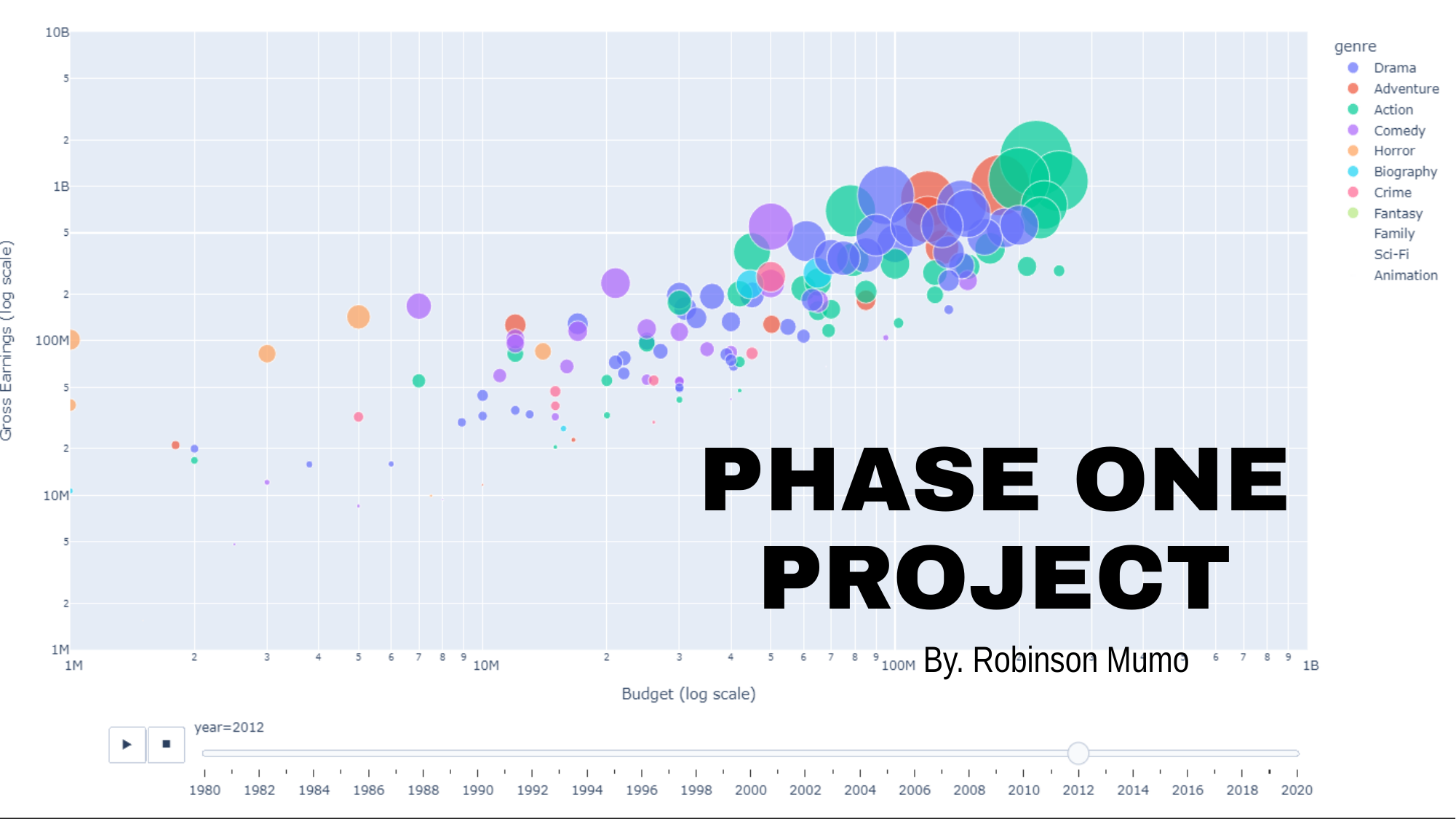

# PHASE ONE PROJECT
By. Robinson Mumo